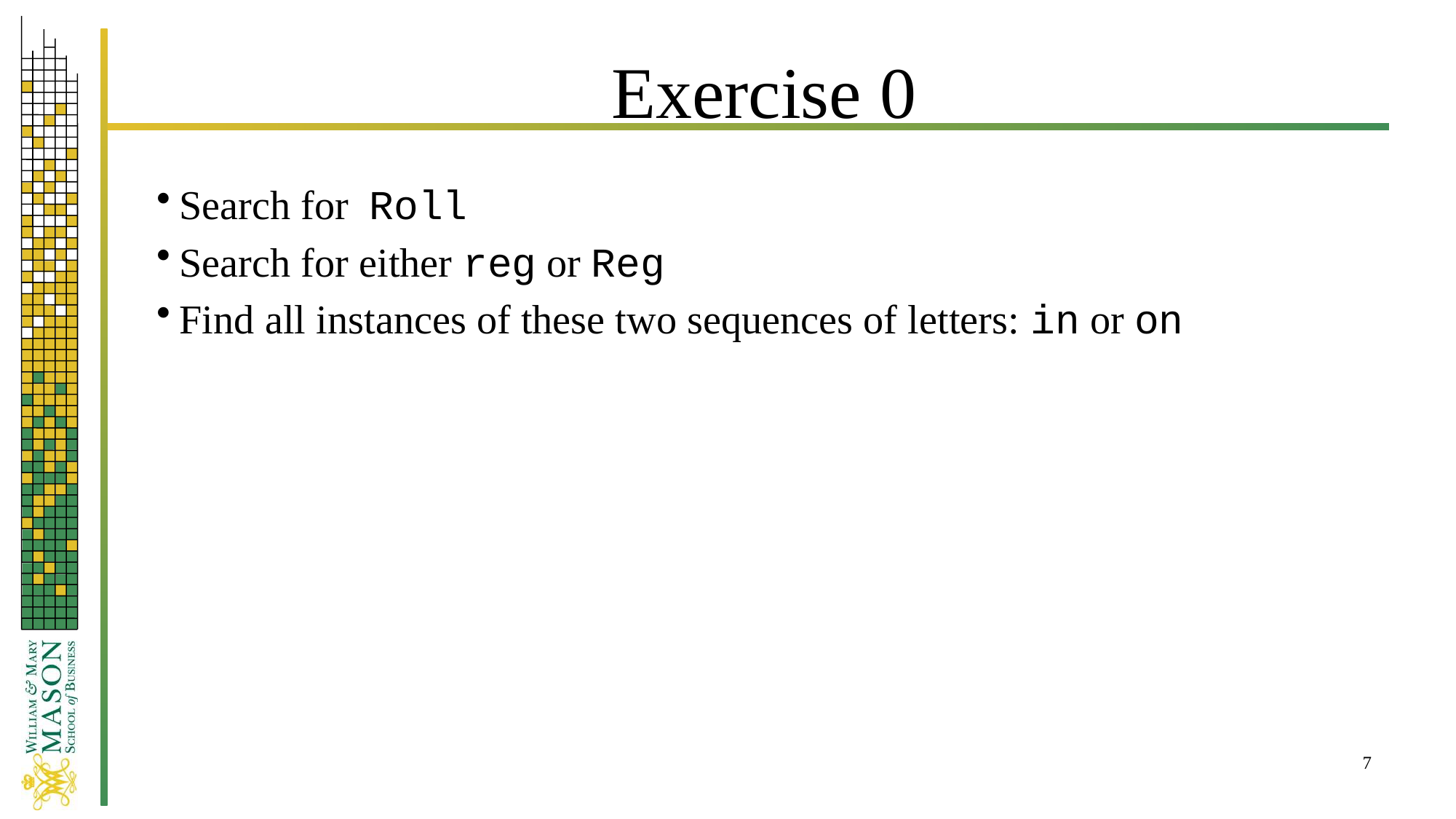

# Exercise 0
Search for  Roll
Search for either reg or Reg
Find all instances of these two sequences of letters: in or on
7